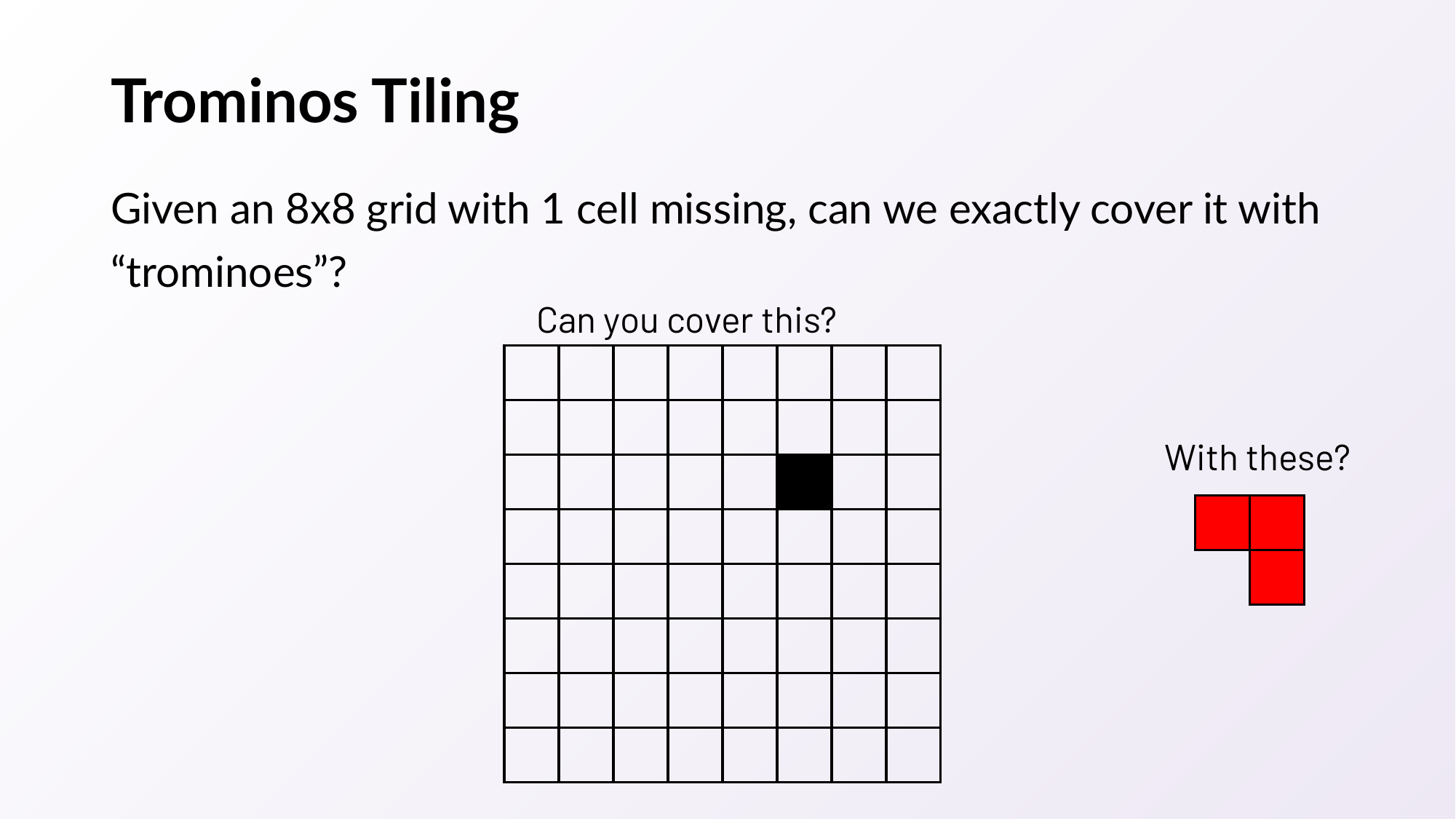

# Trominos Tiling
Given an 8x8 grid with 1 cell missing, can we exactly cover it with “trominoes”?
Can you cover this?

With these?